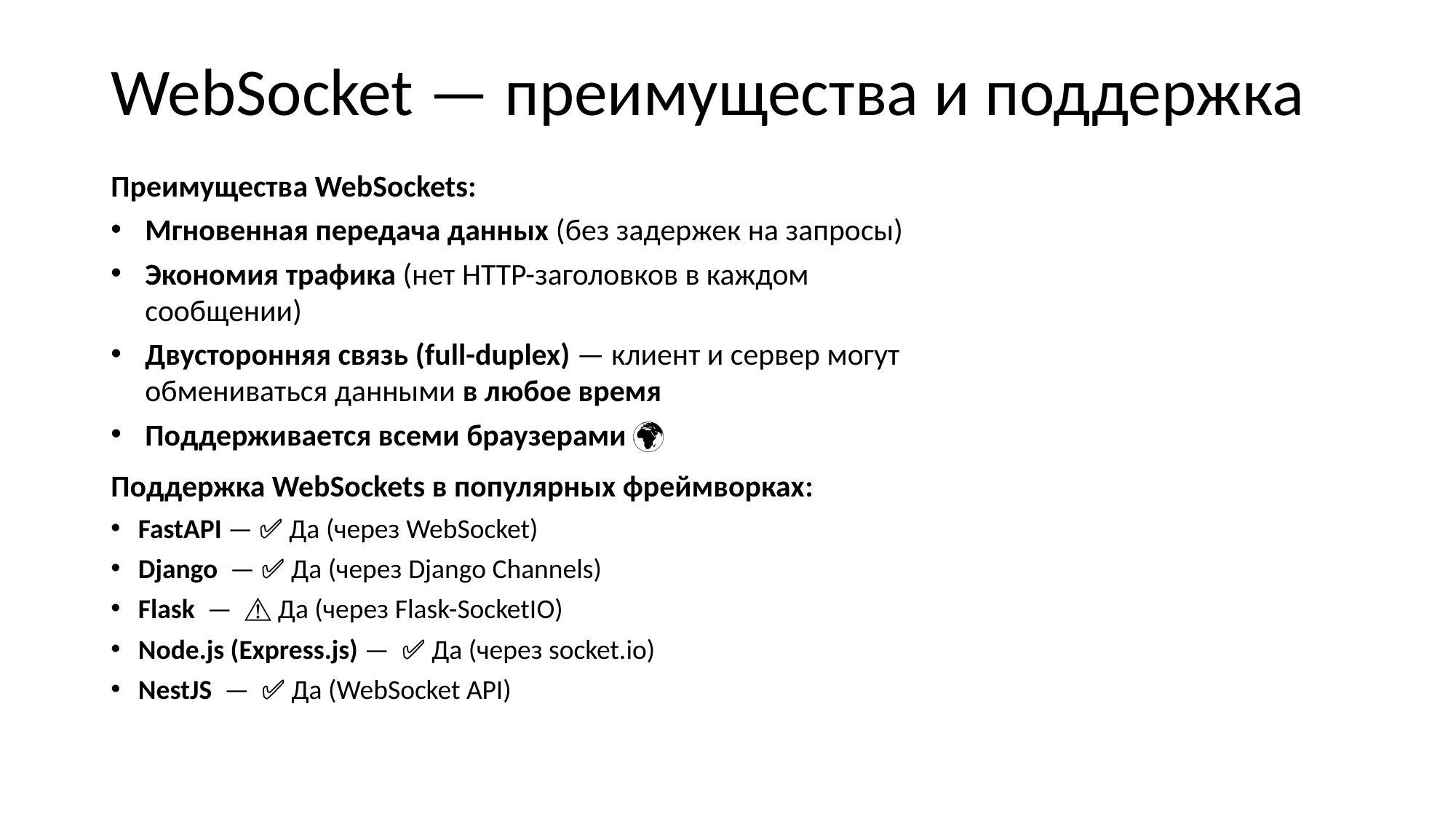

# WebSocket — преимущества и поддержка
Преимущества WebSockets:
Мгновенная передача данных (без задержек на запросы)
Экономия трафика (нет HTTP-заголовков в каждом сообщении)
Двусторонняя связь (full-duplex) — клиент и сервер могут обмениваться данными в любое время
Поддерживается всеми браузерами 🌍
Поддержка WebSockets в популярных фреймворках:
FastAPI — ✅ Да (через WebSocket)
Django  — ✅ Да (через Django Channels)
Flask  —  ⚠️ Да (через Flask-SocketIO)
Node.js (Express.js) —  ✅ Да (через socket.io)
NestJS  —  ✅ Да (WebSocket API)